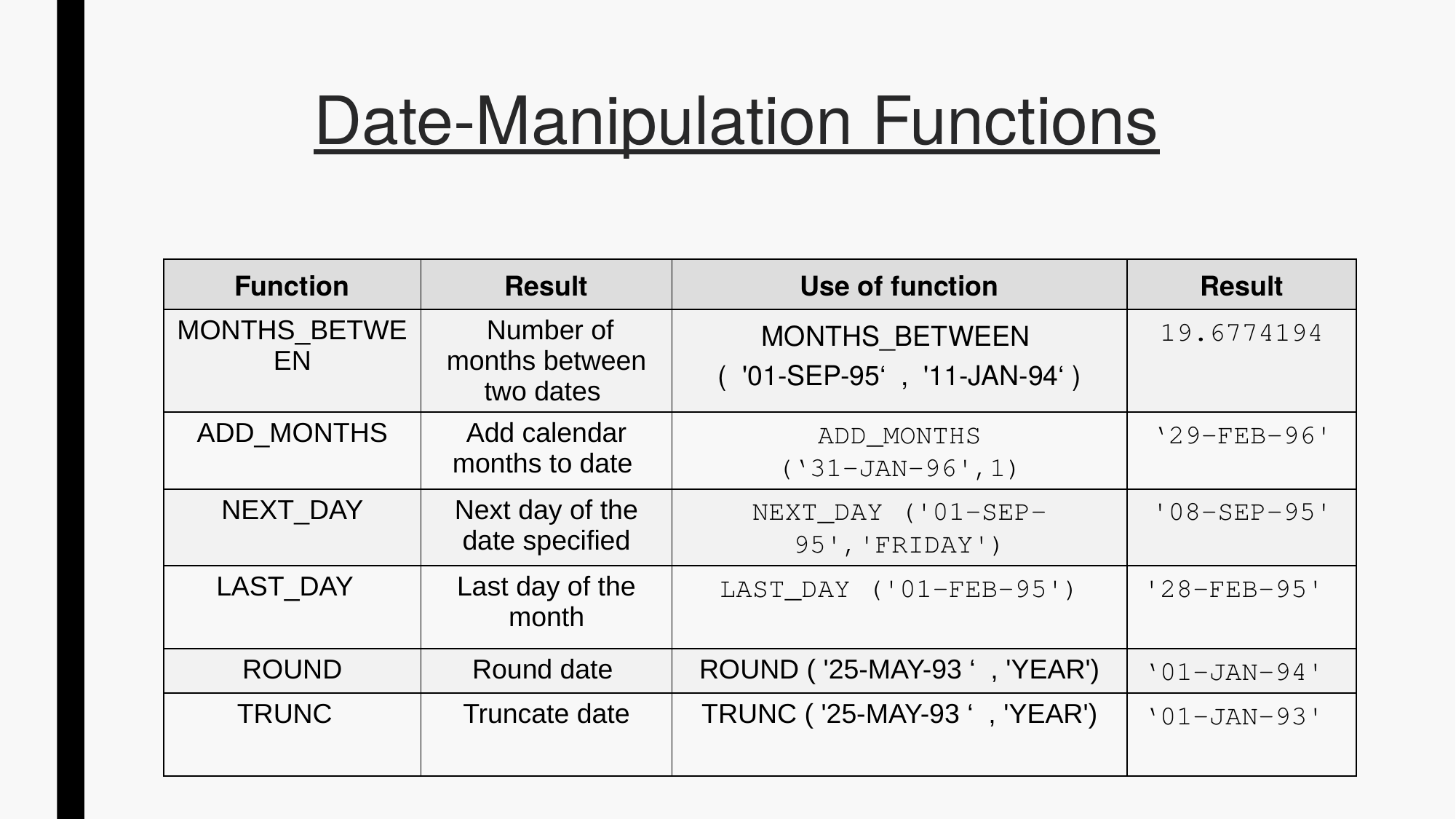

# Date-Manipulation Functions
| Function | Result | Use of function | Result |
| --- | --- | --- | --- |
| MONTHS\_BETWEEN | Number of months between two dates | MONTHS\_BETWEEN ( '01-SEP-95‘ , '11-JAN-94‘ ) | 19.6774194 |
| ADD\_MONTHS | Add calendar months to date | ADD\_MONTHS (‘31-JAN-96',1) | ‘29-FEB-96' |
| NEXT\_DAY | Next day of the date specified | NEXT\_DAY ('01-SEP-95','FRIDAY') | '08-SEP-95' |
| LAST\_DAY | Last day of the month | LAST\_DAY ('01-FEB-95') | '28-FEB-95' |
| ROUND | Round date | ROUND ( '25-MAY-93 ‘ , 'YEAR') | ‘01-JAN-94' |
| TRUNC | Truncate date | TRUNC ( '25-MAY-93 ‘ , 'YEAR') | ‘01-JAN-93' |